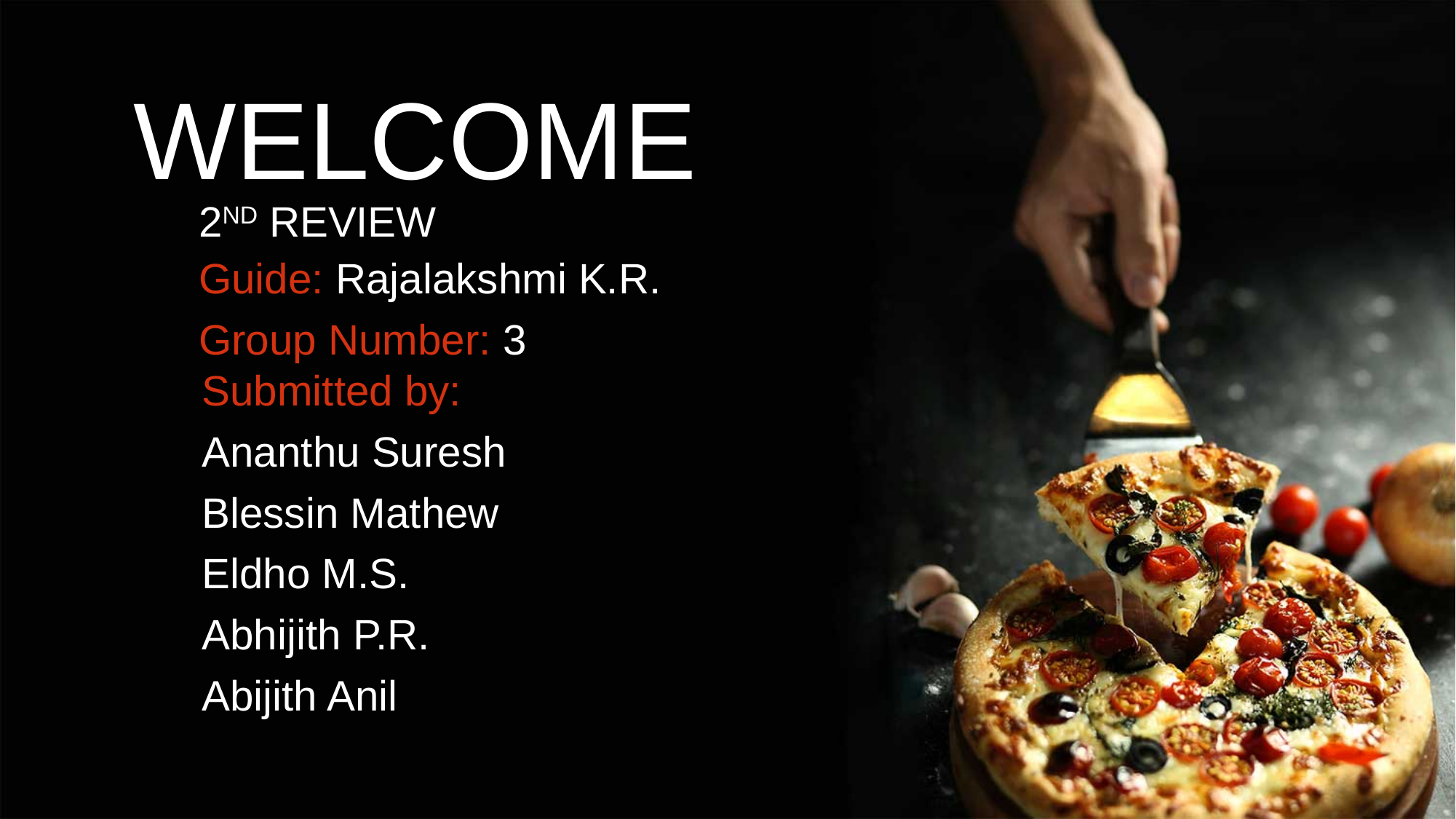

WELCOME
2ND REVIEW
Guide: Rajalakshmi K.R.
Group Number: 3
           Submitted by:
           Ananthu Suresh
           Blessin Mathew
           Eldho M.S.
           Abhijith P.R.
           Abijith Anil